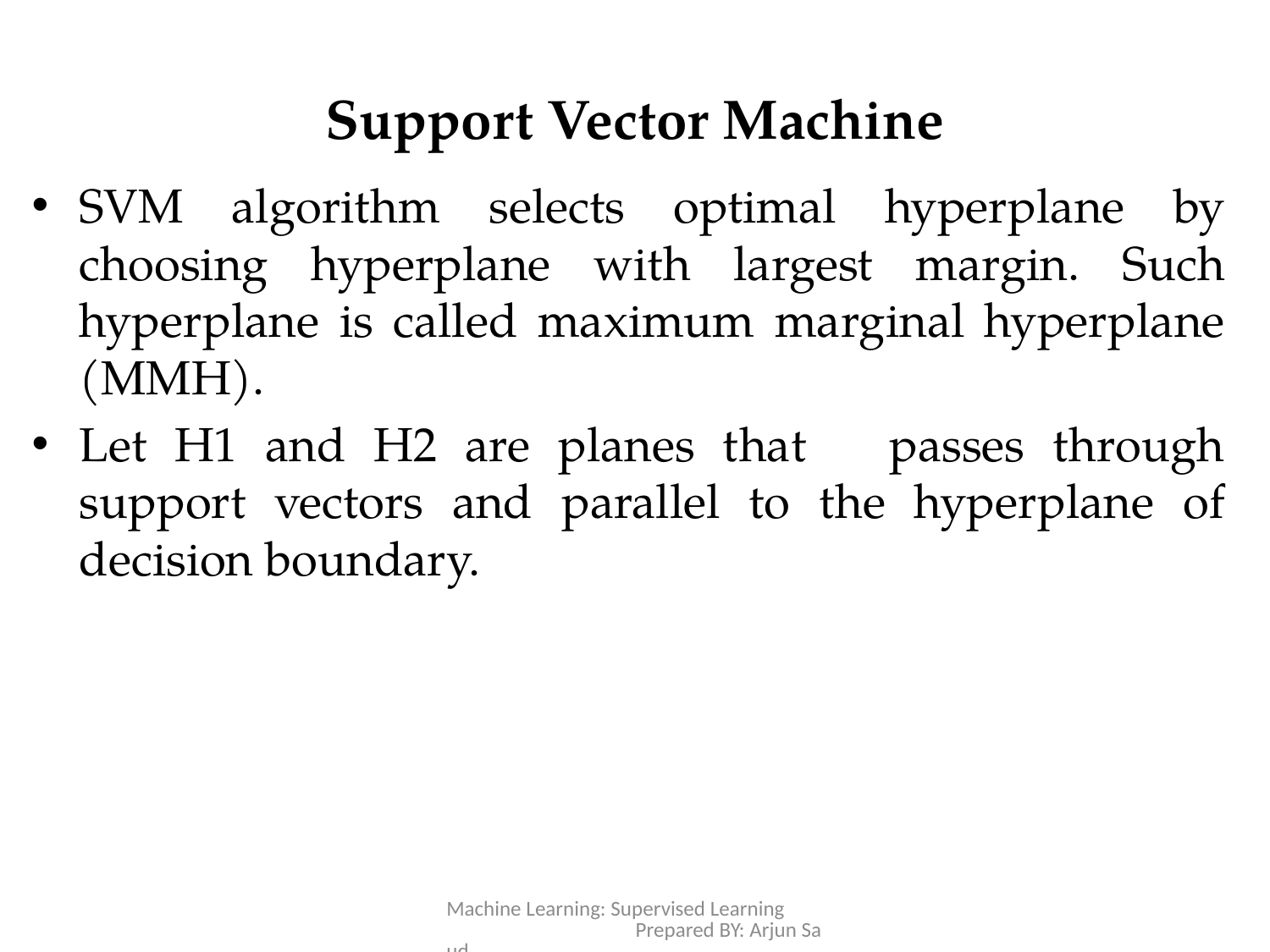

# Support Vector Machine

SVM algorithm selects optimal hyperplane by choosing hyperplane with largest margin. Such hyperplane is called maximum marginal hyperplane (MMH).
Let H1 and H2 are planes that   passes through support vectors and parallel to the hyperplane of decision boundary.

Machine Learning: Supervised Learning                                              Prepared BY: Arjun Saud